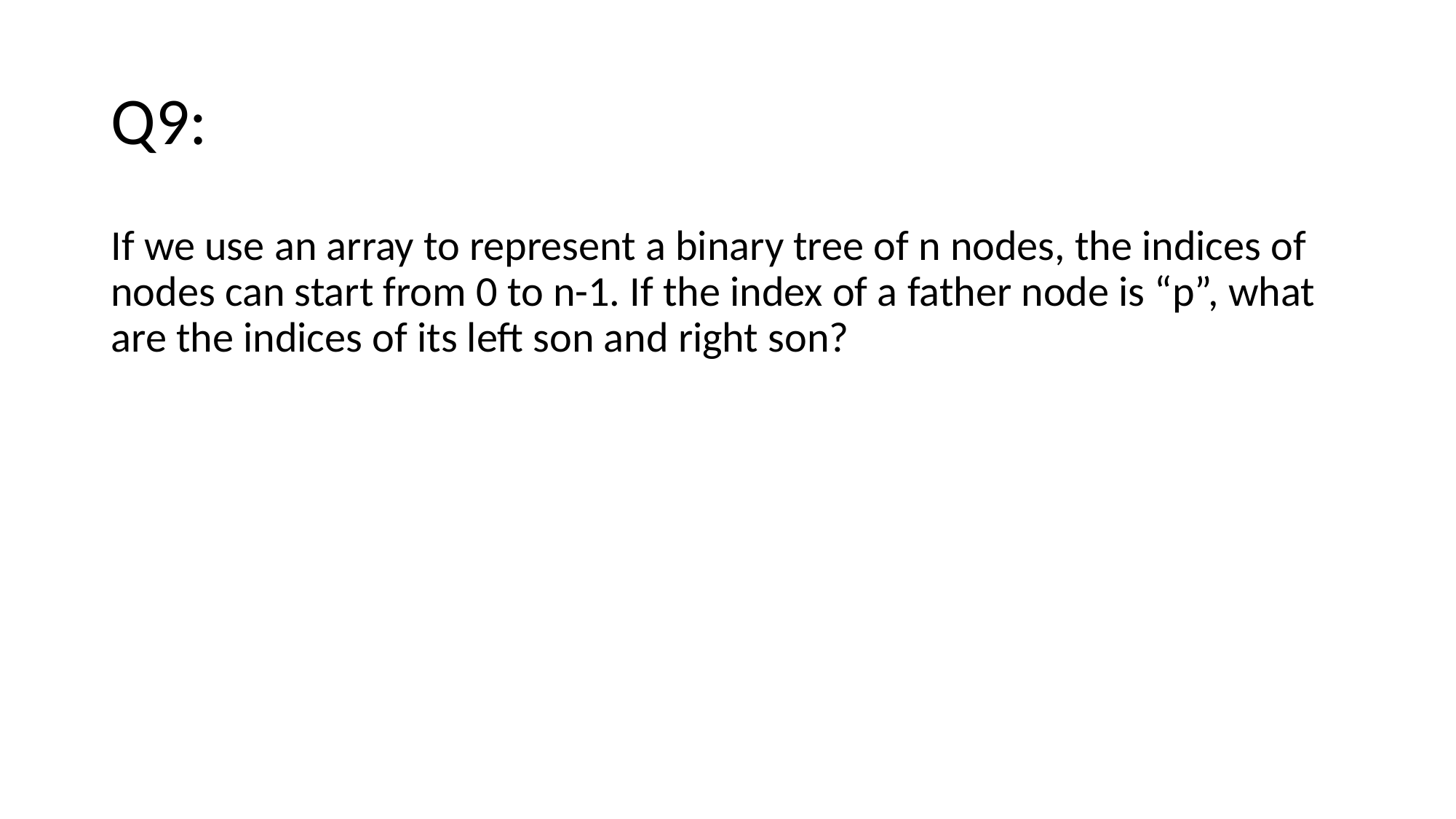

# Q9:
If we use an array to represent a binary tree of n nodes, the indices of nodes can start from 0 to n-1. If the index of a father node is “p”, what are the indices of its left son and right son?